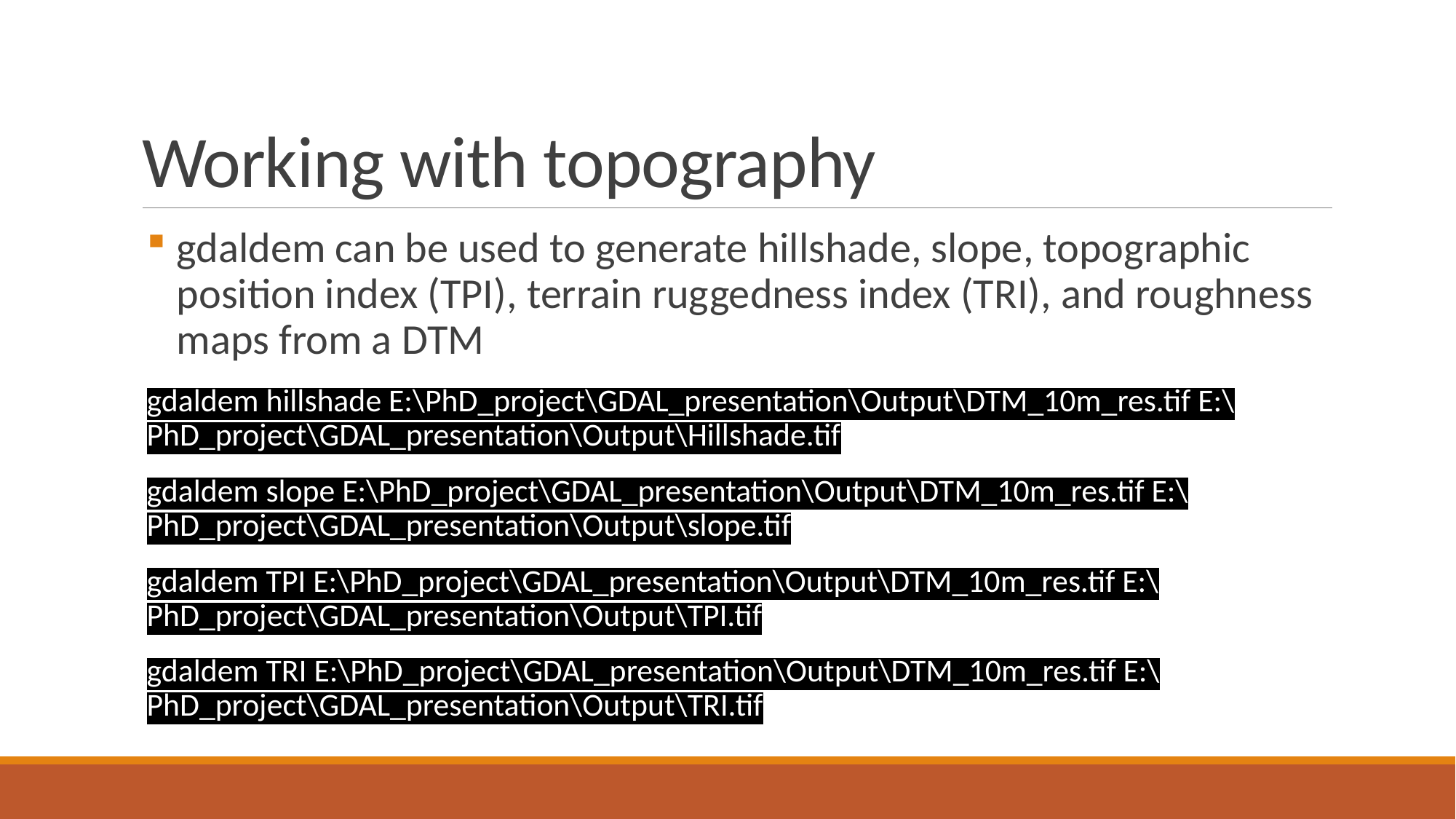

# Working with topography
gdaldem can be used to generate hillshade, slope, topographic position index (TPI), terrain ruggedness index (TRI), and roughness maps from a DTM
gdaldem hillshade E:\PhD_project\GDAL_presentation\Output\DTM_10m_res.tif E:\PhD_project\GDAL_presentation\Output\Hillshade.tif
gdaldem slope E:\PhD_project\GDAL_presentation\Output\DTM_10m_res.tif E:\PhD_project\GDAL_presentation\Output\slope.tif
gdaldem TPI E:\PhD_project\GDAL_presentation\Output\DTM_10m_res.tif E:\PhD_project\GDAL_presentation\Output\TPI.tif
gdaldem TRI E:\PhD_project\GDAL_presentation\Output\DTM_10m_res.tif E:\PhD_project\GDAL_presentation\Output\TRI.tif